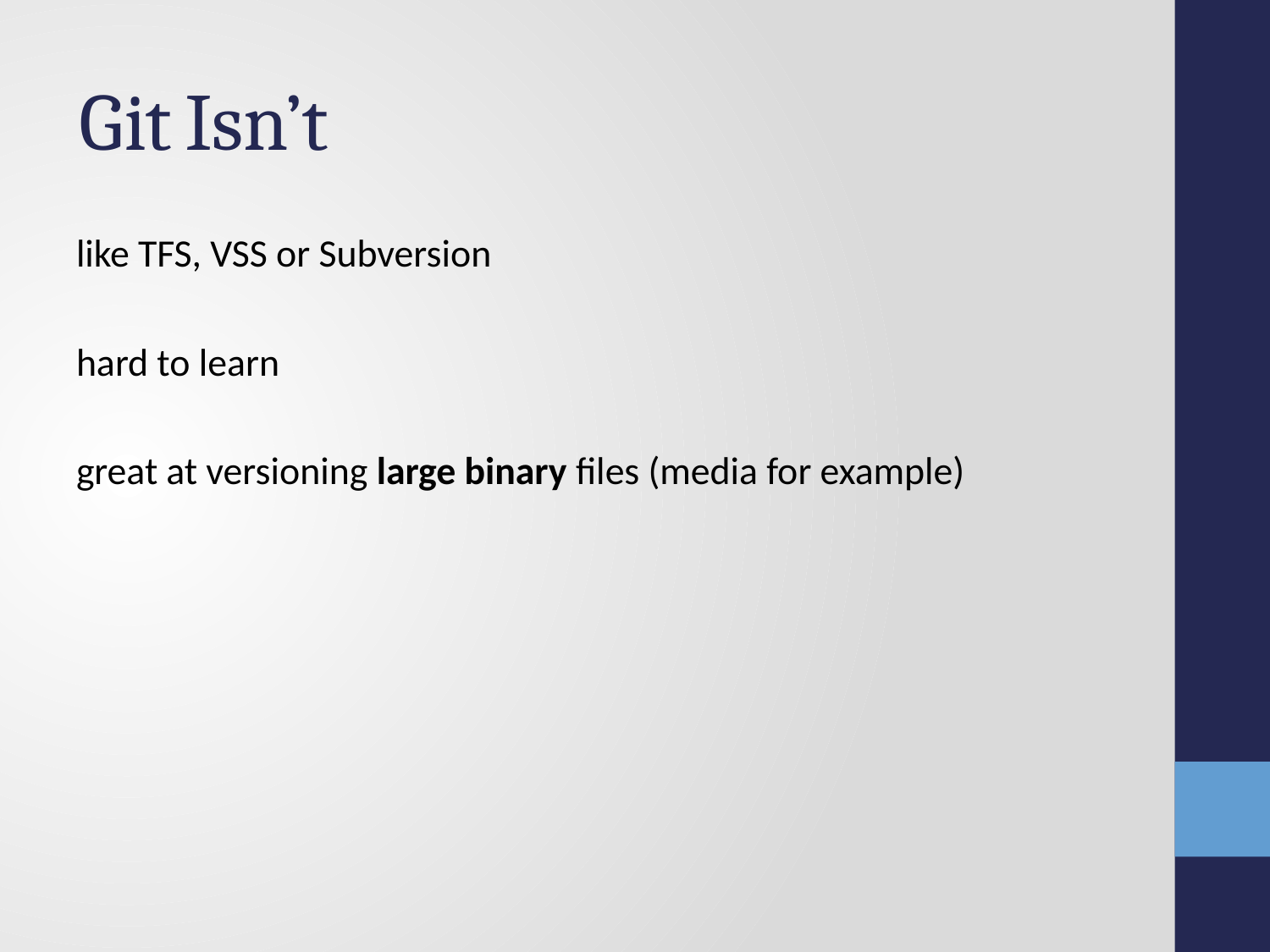

# Git Isn’t
like TFS, VSS or Subversion

hard to learn

great at versioning large binary files (media for example)